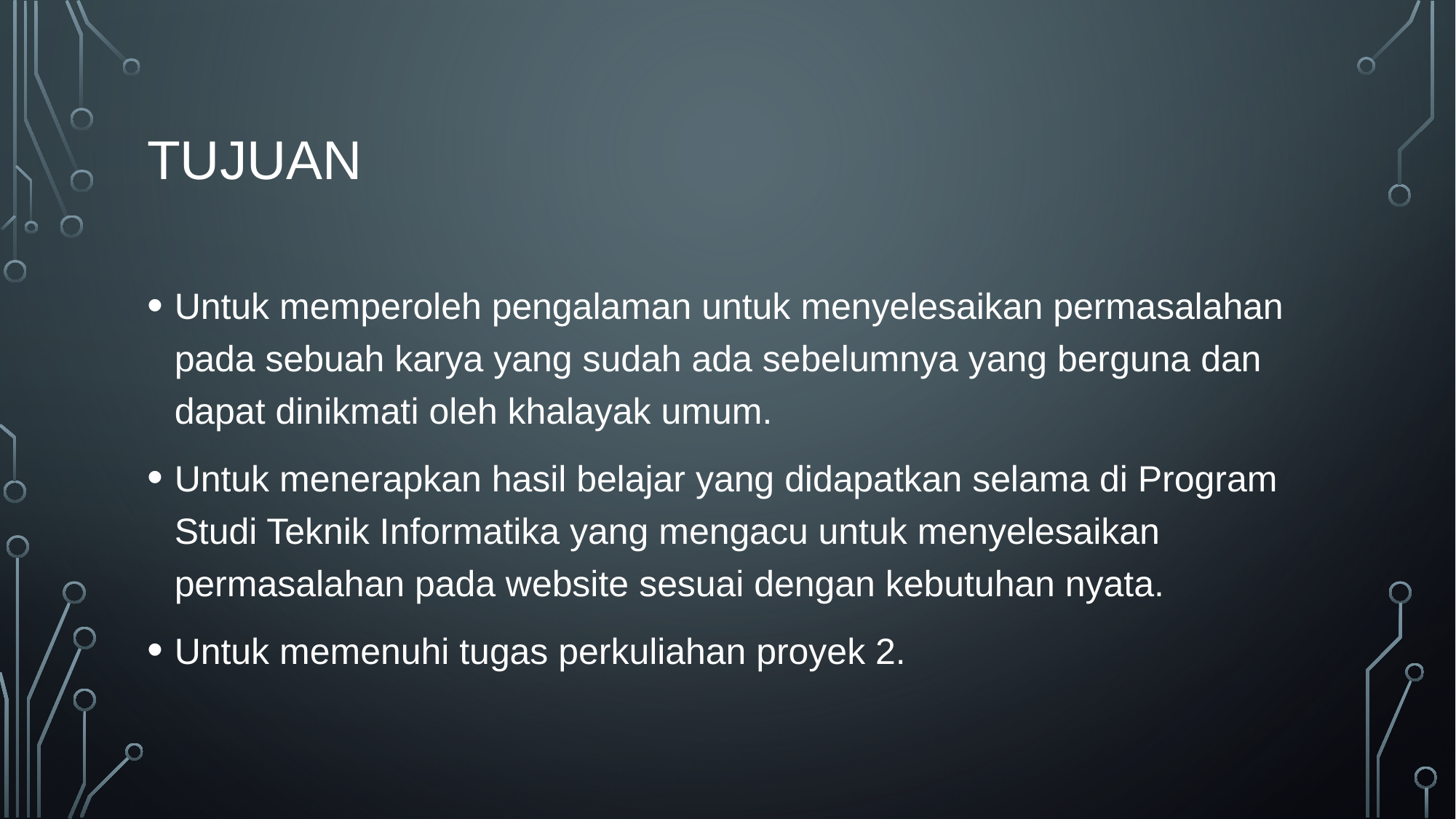

# tujuan
Untuk memperoleh pengalaman untuk menyelesaikan permasalahan pada sebuah karya yang sudah ada sebelumnya yang berguna dan dapat dinikmati oleh khalayak umum.
Untuk menerapkan hasil belajar yang didapatkan selama di Program Studi Teknik Informatika yang mengacu untuk menyelesaikan permasalahan pada website sesuai dengan kebutuhan nyata.
Untuk memenuhi tugas perkuliahan proyek 2.